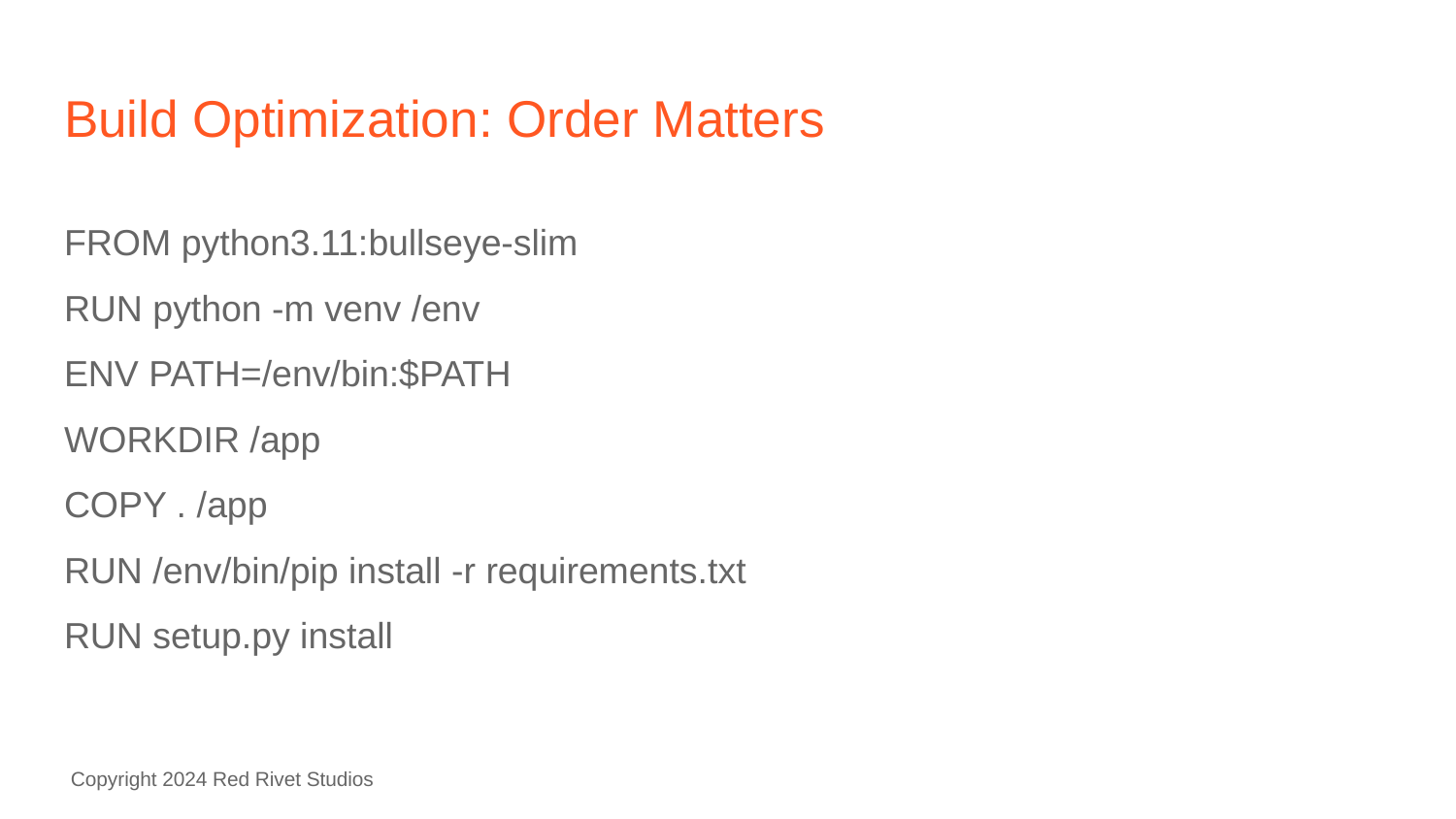

# Build Optimization: Order Matters
FROM python3.11:bullseye-slim
RUN python -m venv /env
ENV PATH=/env/bin:$PATH
WORKDIR /app
COPY . /app
RUN /env/bin/pip install -r requirements.txt
RUN setup.py install